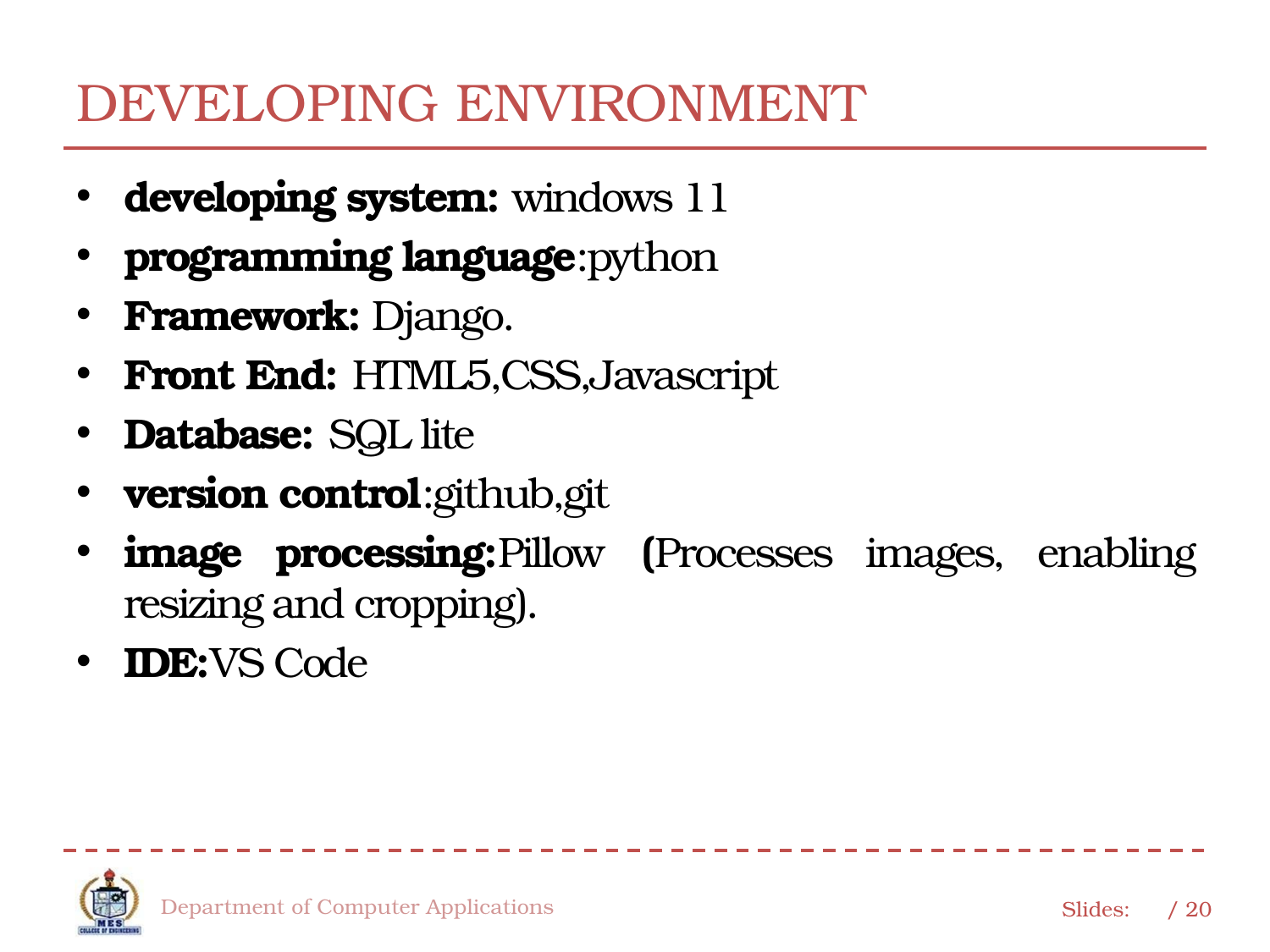

# DEVELOPING ENVIRONMENT
developing system: windows 11
programming language:python
Framework: Django.
Front End: HTML5,CSS,Javascript
Database: SQL lite
version control:github,git
image processing:Pillow (Processes images, enabling resizing and cropping).
IDE:VS Code

Department of Computer Applications
13